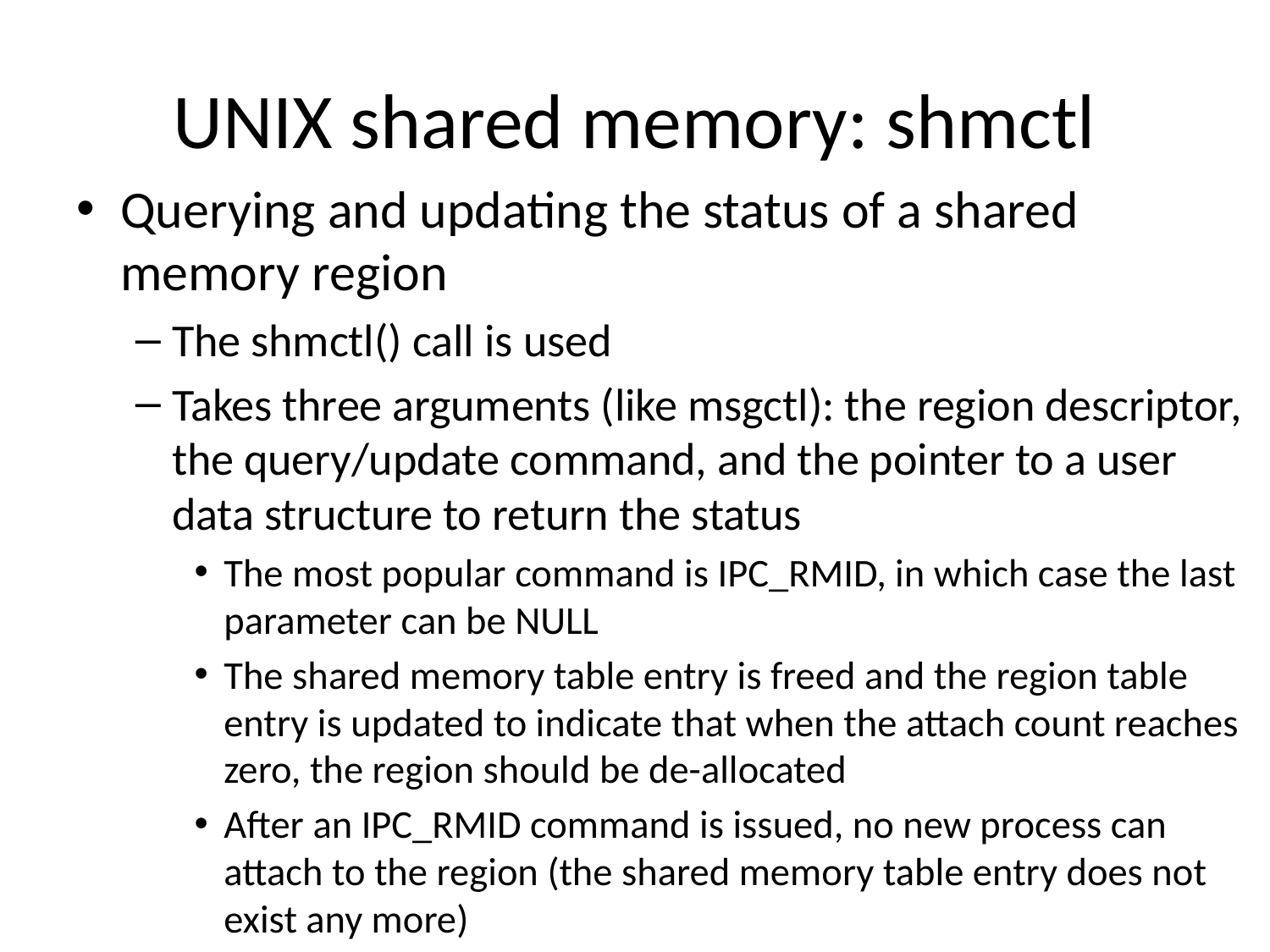

# UNIX shared memory: shmctl
Querying and updating the status of a shared memory region
The shmctl() call is used
Takes three arguments (like msgctl): the region descriptor, the query/update command, and the pointer to a user data structure to return the status
The most popular command is IPC_RMID, in which case the last parameter can be NULL
The shared memory table entry is freed and the region table entry is updated to indicate that when the attach count reaches zero, the region should be de-allocated
After an IPC_RMID command is issued, no new process can attach to the region (the shared memory table entry does not exist any more)